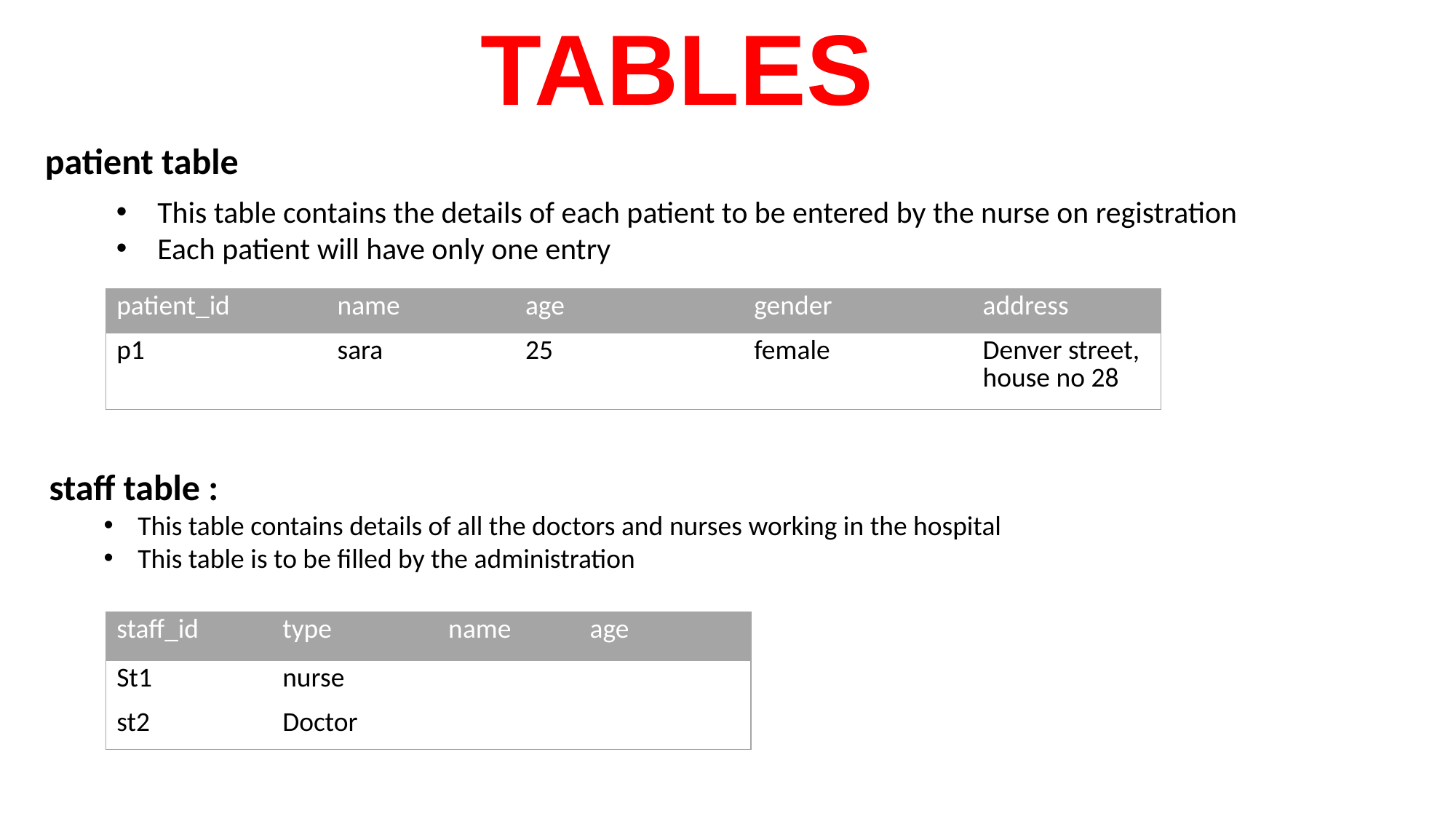

TABLES
patient table
This table contains the details of each patient to be entered by the nurse on registration
Each patient will have only one entry
| patient\_id | name | age | gender | address |
| --- | --- | --- | --- | --- |
| p1 | sara | 25 | female | Denver street, house no 28 |
staff table :
This table contains details of all the doctors and nurses working in the hospital
This table is to be filled by the administration
| staff\_id | type | name | age |
| --- | --- | --- | --- |
| St1 | nurse |  |  |
| st2 | Doctor |  |  |